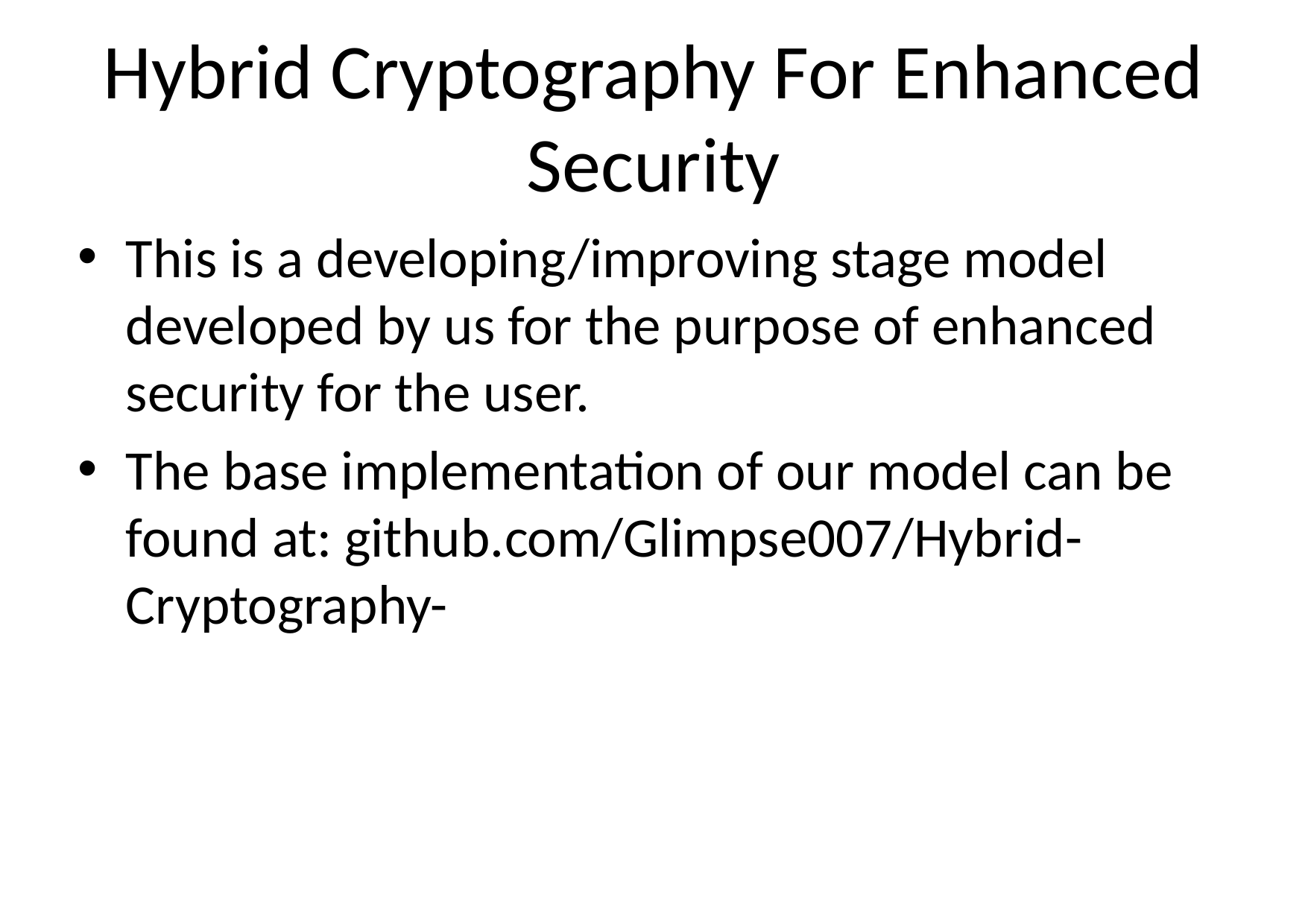

# Hybrid Cryptography For Enhanced Security
This is a developing/improving stage model developed by us for the purpose of enhanced security for the user.
The base implementation of our model can be found at: github.com/Glimpse007/Hybrid-Cryptography-